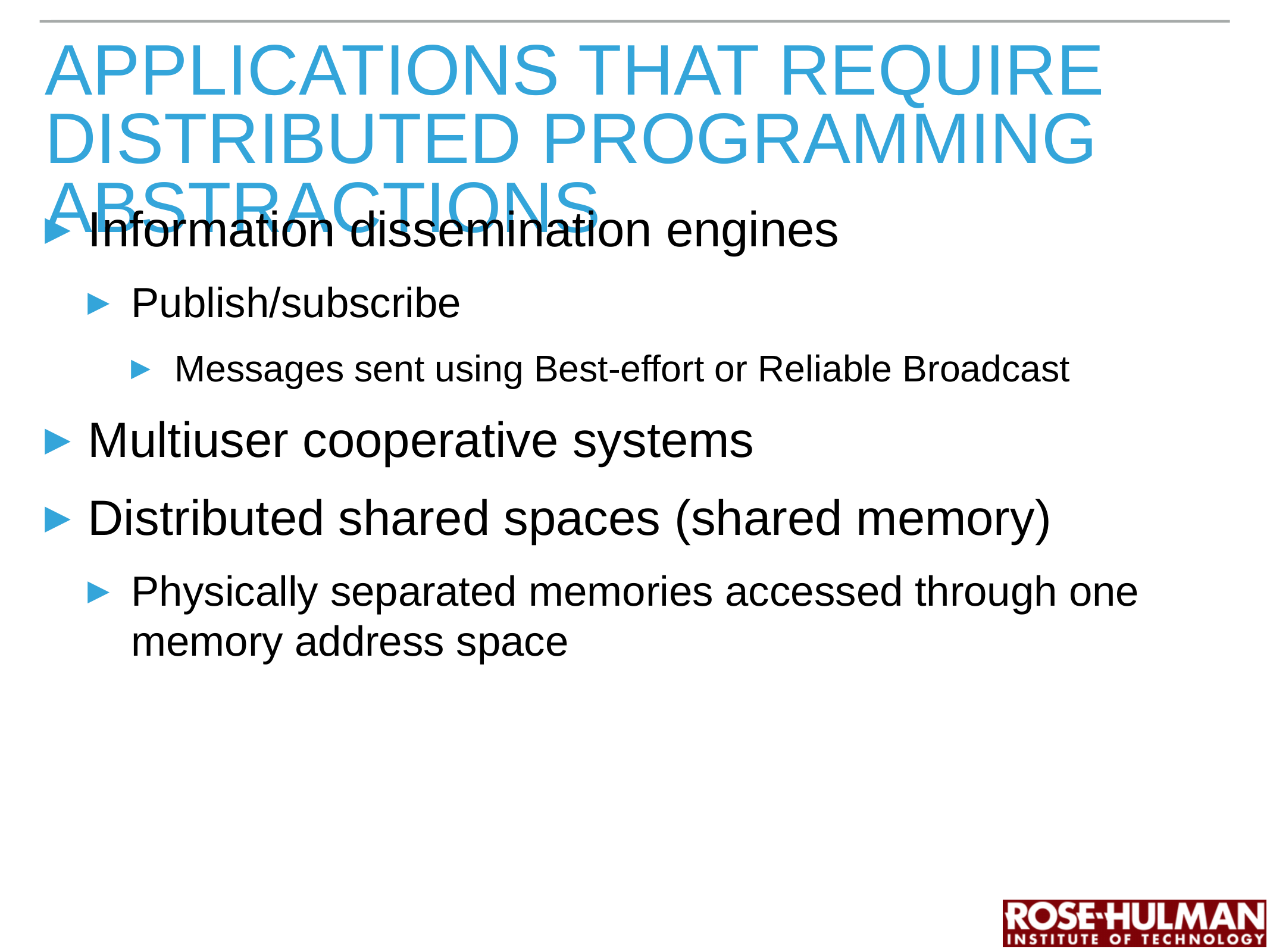

# Applications that require distributed programming abstractions
Information dissemination engines
Publish/subscribe
Messages sent using Best-effort or Reliable Broadcast
Multiuser cooperative systems
Distributed shared spaces (shared memory)
Physically separated memories accessed through one memory address space
10